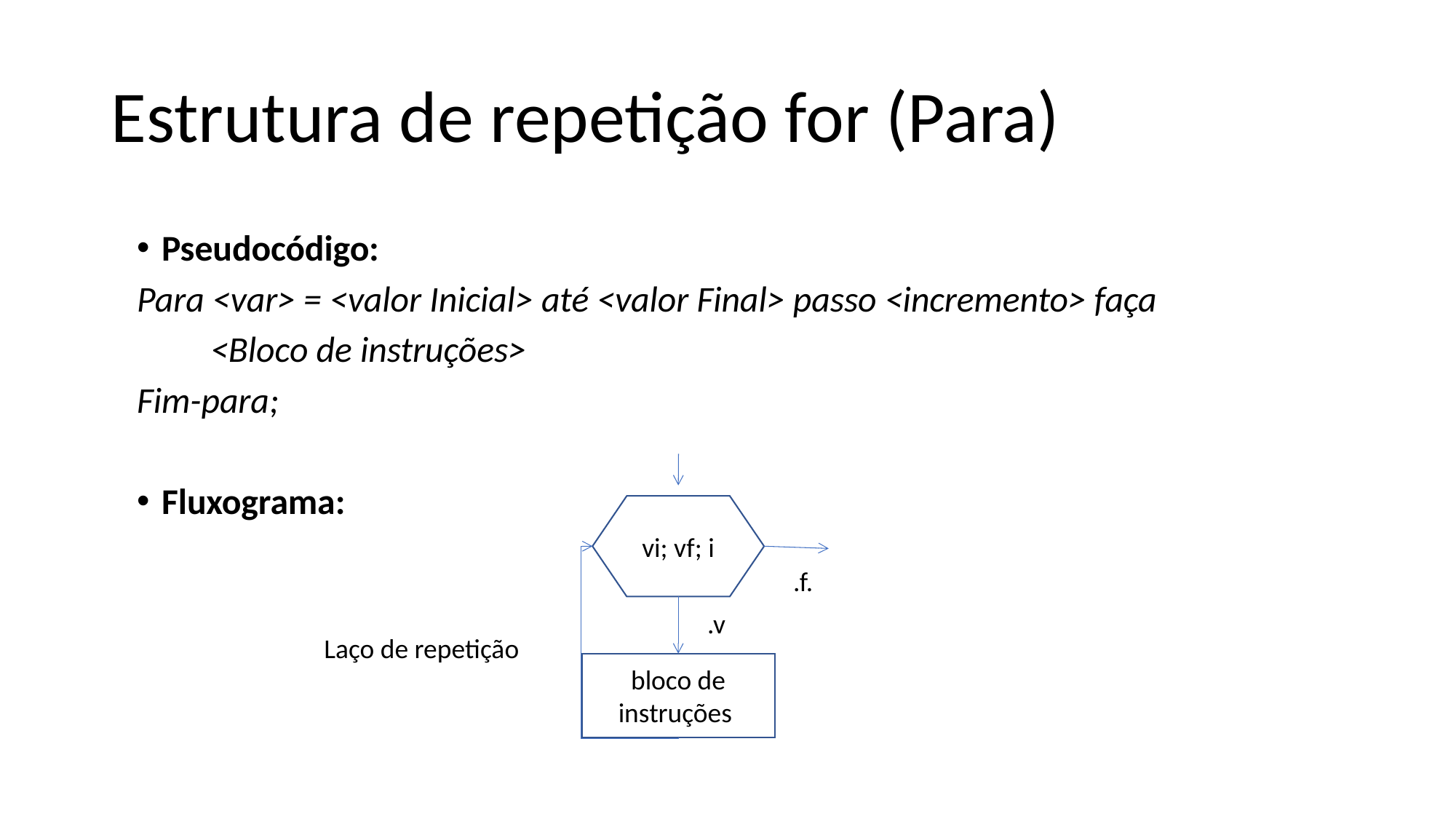

# Estrutura de repetição for (Para)
Pseudocódigo:
Para <var> = <valor Inicial> até <valor Final> passo <incremento> faça
         <Bloco de instruções>
Fim-para;

Fluxograma:

vi; vf; i
.f.
Laço de repetição
.v
bloco de instruções